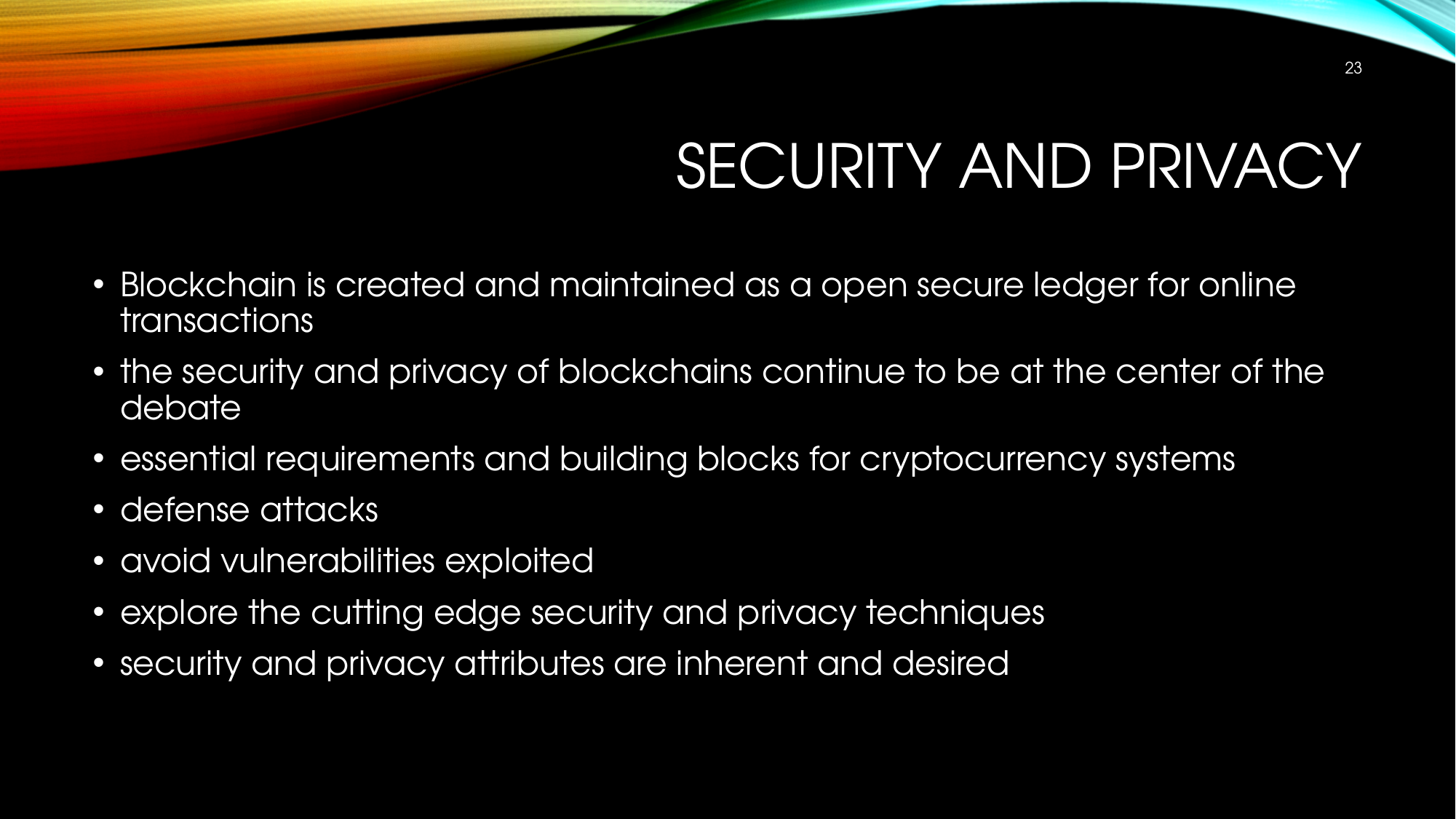

23
# security and privacy
Blockchain is created and maintained as a open secure ledger for online transactions
the security and privacy of blockchains continue to be at the center of the debate
essential requirements and building blocks for cryptocurrency systems
defense attacks
avoid vulnerabilities exploited
explore the cutting edge security and privacy techniques
security and privacy attributes are inherent and desired